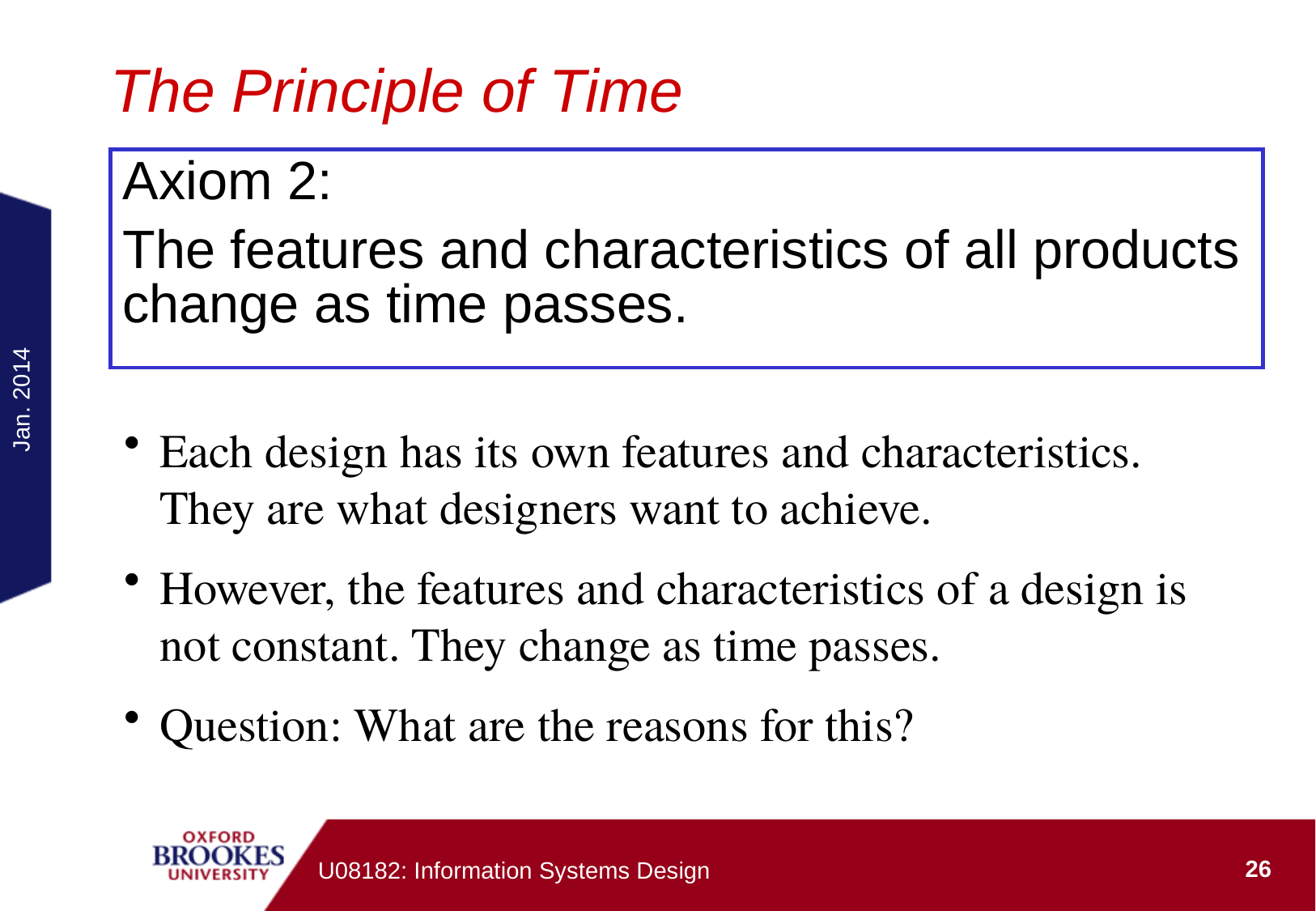

# The Principle of Time
Axiom 2:
The features and characteristics of all products change as time passes.
Jan. 2014
Each design has its own features and characteristics. They are what designers want to achieve.
However, the features and characteristics of a design is not constant. They change as time passes.
Question: What are the reasons for this?
26
U08182: Information Systems Design